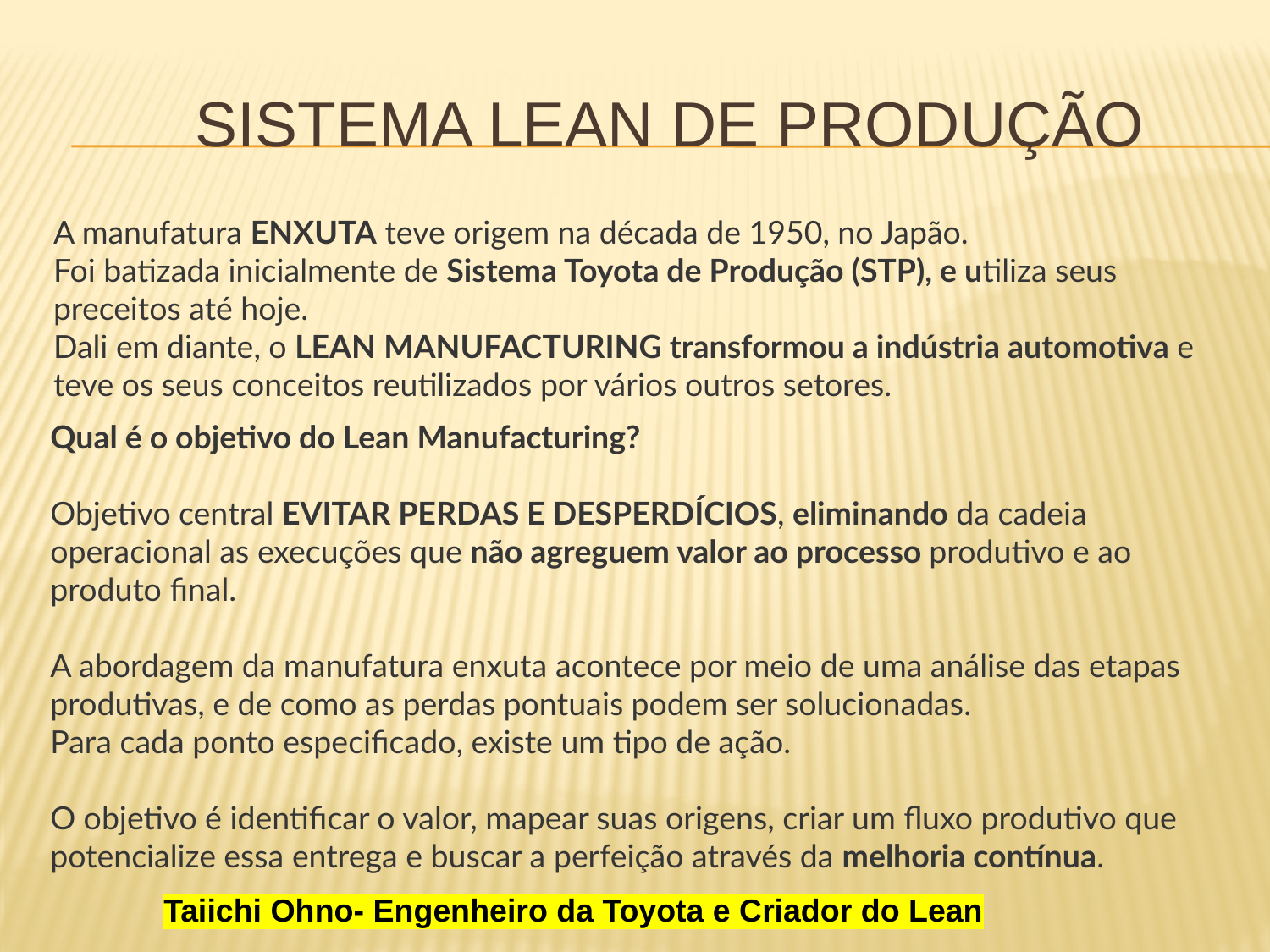

# Sistema lean de produção
A manufatura ENXUTA teve origem na década de 1950, no Japão.
Foi batizada inicialmente de Sistema Toyota de Produção (STP), e utiliza seus preceitos até hoje.
Dali em diante, o LEAN MANUFACTURING transformou a indústria automotiva e teve os seus conceitos reutilizados por vários outros setores.
Qual é o objetivo do Lean Manufacturing?

Objetivo central EVITAR PERDAS E DESPERDÍCIOS, eliminando da cadeia operacional as execuções que não agreguem valor ao processo produtivo e ao produto final.

A abordagem da manufatura enxuta acontece por meio de uma análise das etapas produtivas, e de como as perdas pontuais podem ser solucionadas.
Para cada ponto especificado, existe um tipo de ação.

O objetivo é identificar o valor, mapear suas origens, criar um fluxo produtivo que potencialize essa entrega e buscar a perfeição através da melhoria contínua.
Taiichi Ohno- Engenheiro da Toyota e Criador do Lean